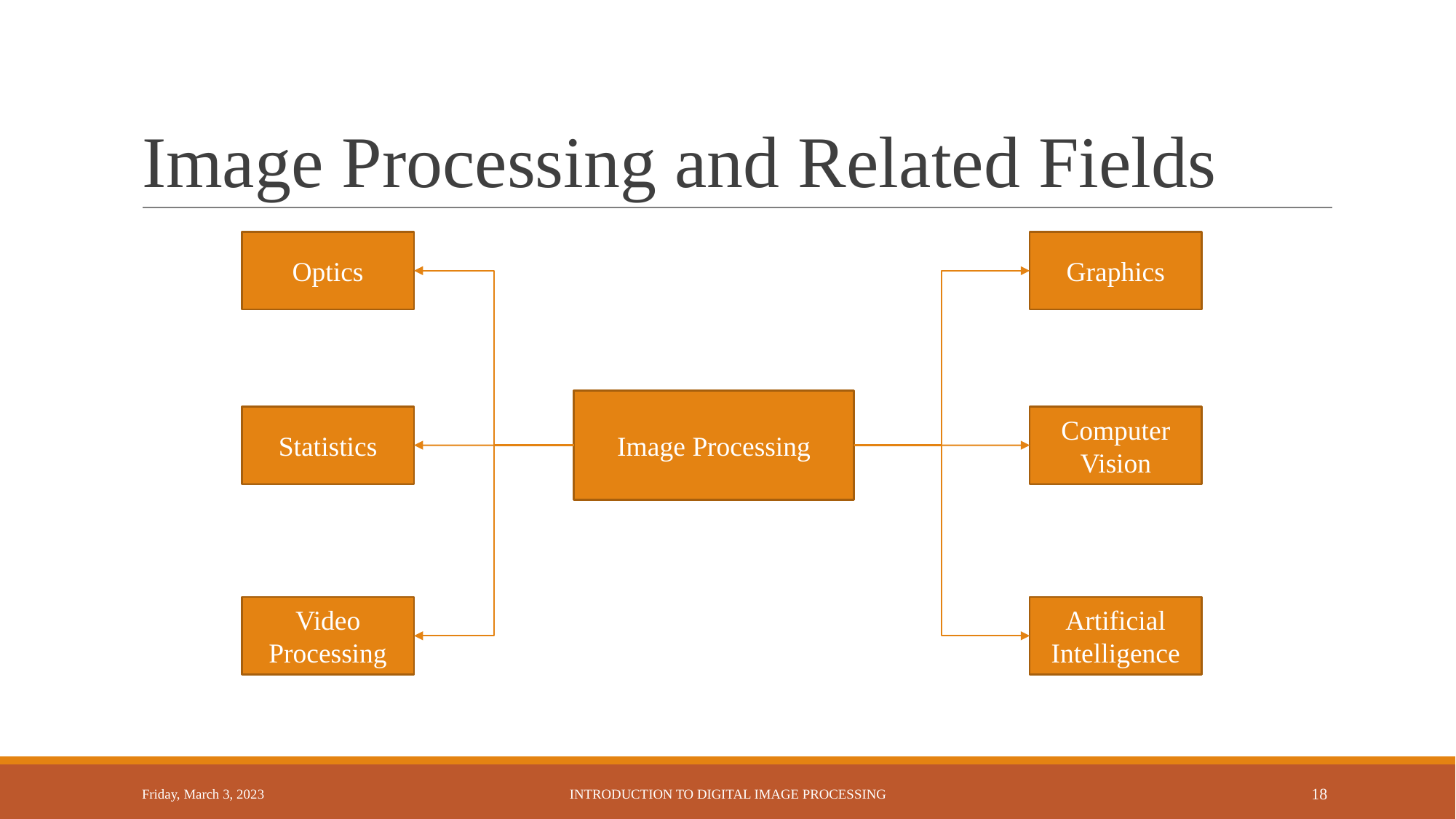

# Image Processing and Related Fields
Optics
Graphics
Image Processing
Statistics
Computer Vision
Video Processing
Artificial Intelligence
Friday, March 3, 2023
INTRODUCTION TO DIGITAL IMAGE PROCESSING
18